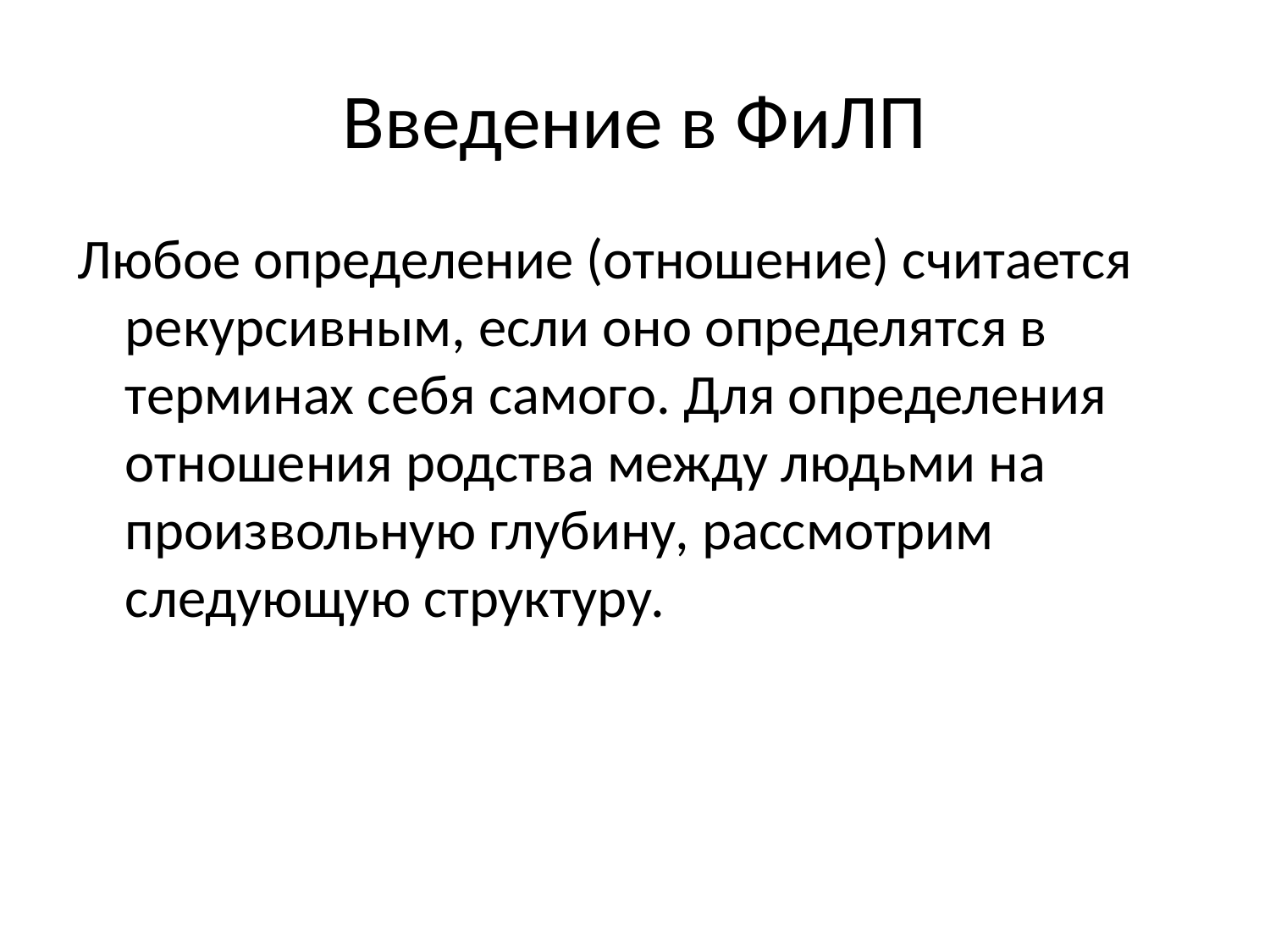

# Введение в ФиЛП
Любое определение (отношение) считается рекурсивным, если оно определятся в терминах себя самого. Для определения отношения родства между людьми на произвольную глубину, рассмотрим следующую структуру.